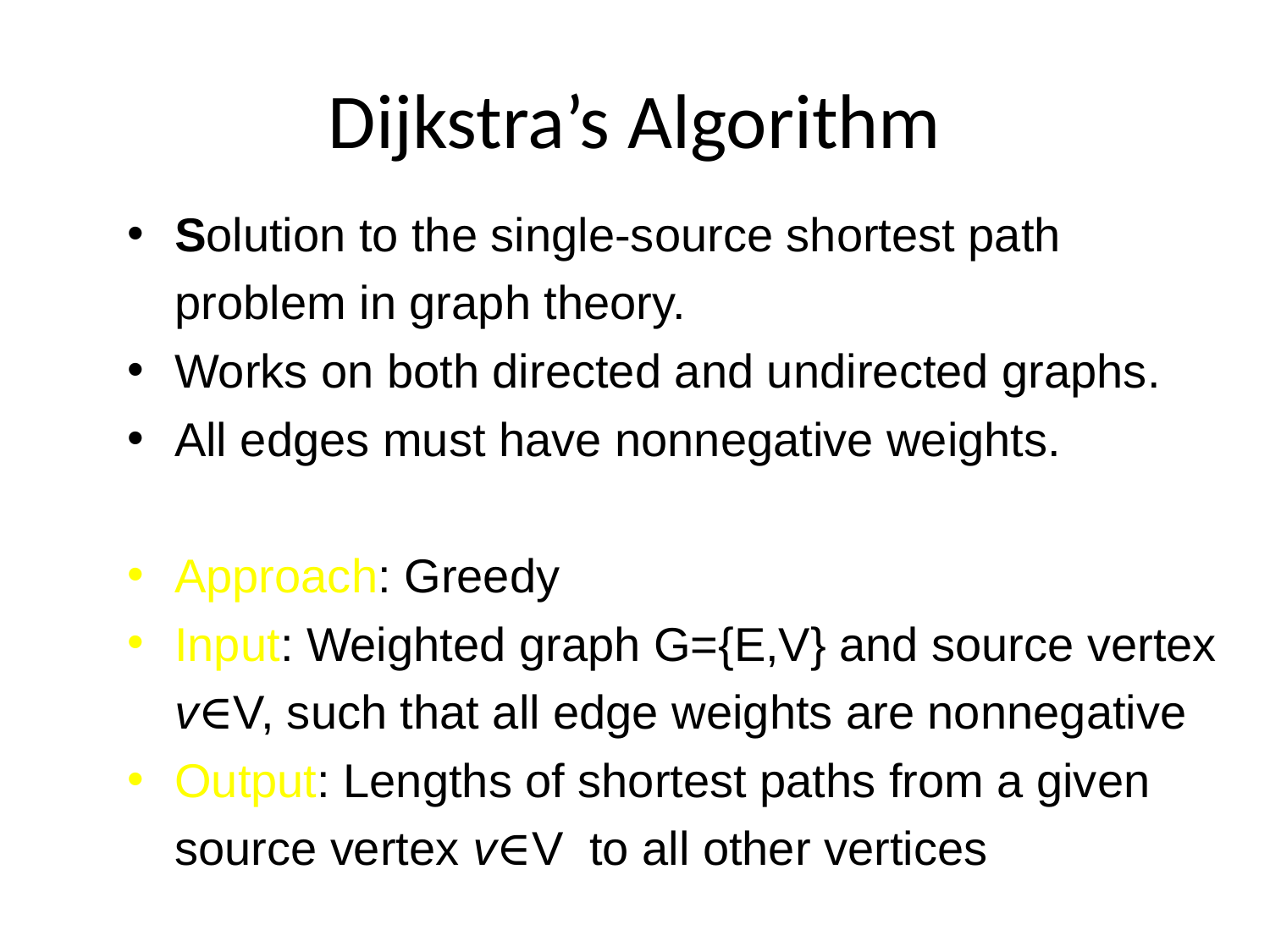

# Dijkstra’s Algorithm
Solution to the single-source shortest path problem in graph theory.
Works on both directed and undirected graphs.
All edges must have nonnegative weights.

Approach: Greedy
Input: Weighted graph G={E,V} and source vertex v∈V, such that all edge weights are nonnegative
Output: Lengths of shortest paths from a given source vertex v∈V  to all other vertices